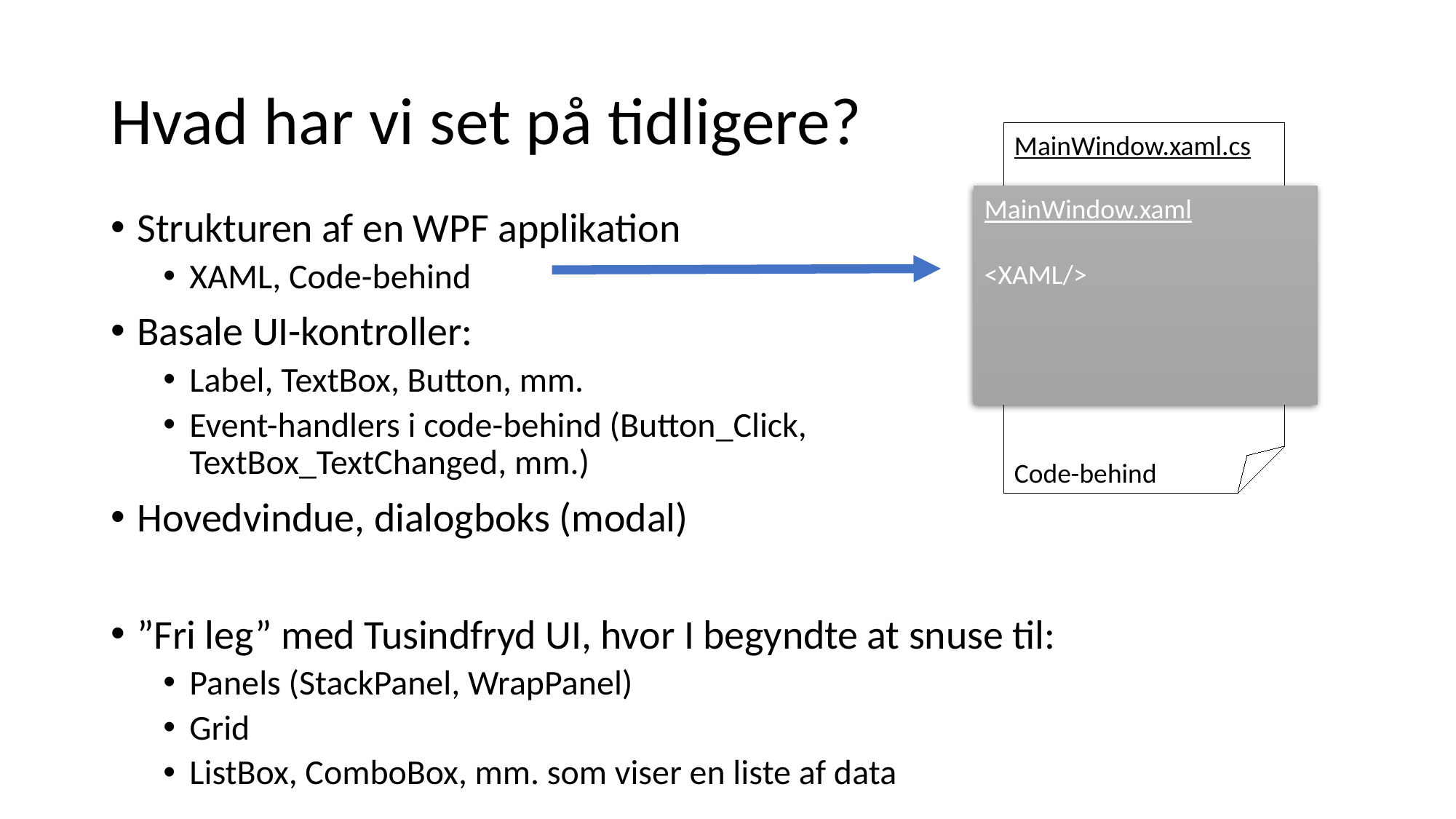

# Hvad har vi set på tidligere?
MainWindow.xaml.cs

Code-behind
MainWindow.xaml

<XAML/>
Strukturen af en WPF applikation
XAML, Code-behind
Basale UI-kontroller:
Label, TextBox, Button, mm.
Event-handlers i code-behind (Button_Click,
TextBox_TextChanged, mm.)
Hovedvindue, dialogboks (modal)

”Fri leg” med Tusindfryd UI, hvor I begyndte at snuse til:
Panels (StackPanel, WrapPanel)
Grid
ListBox, ComboBox, mm. som viser en liste af data